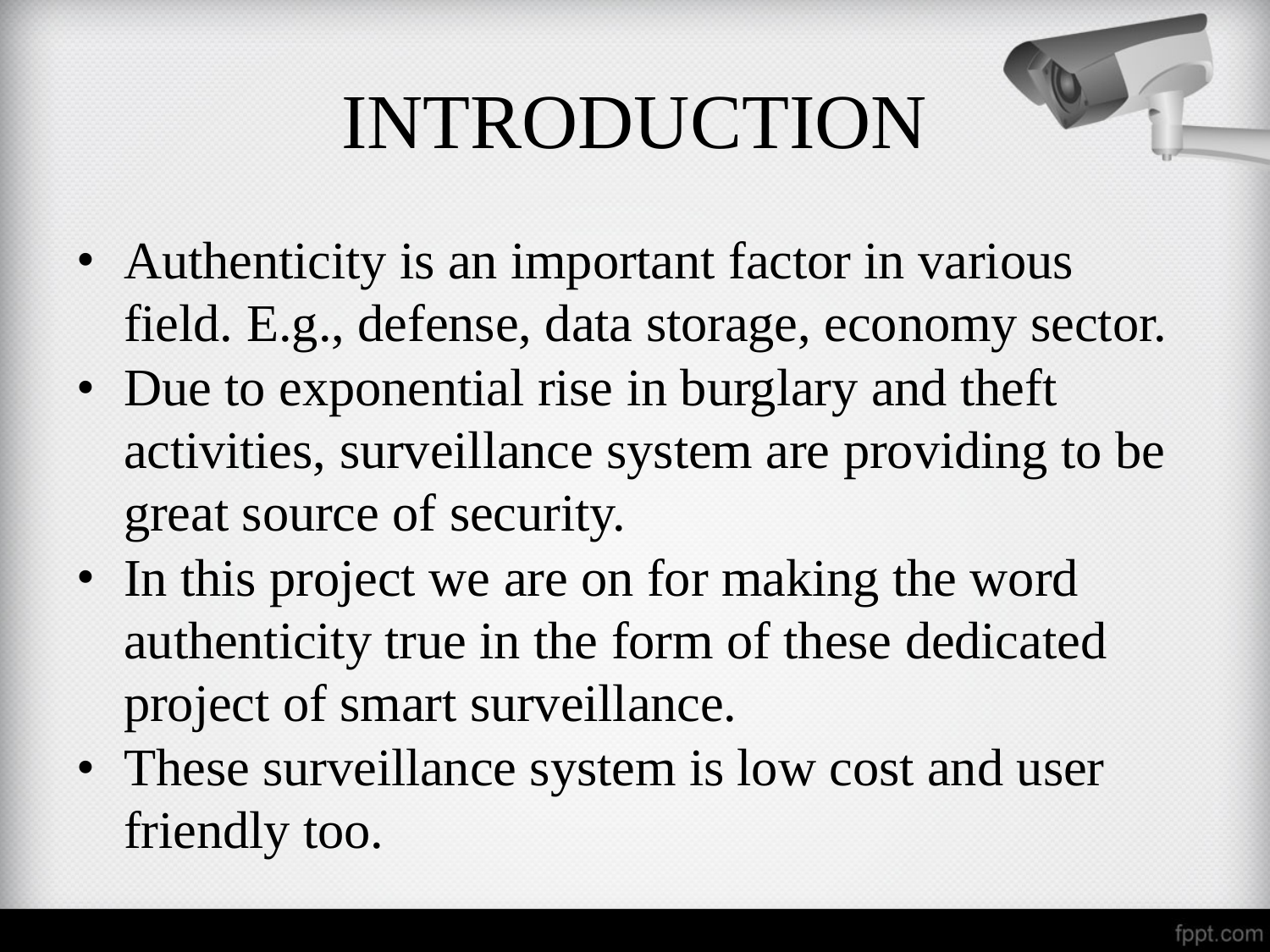

# INTRODUCTION
Authenticity is an important factor in various field. E.g., defense, data storage, economy sector.
Due to exponential rise in burglary and theft activities, surveillance system are providing to be great source of security.
In this project we are on for making the word authenticity true in the form of these dedicated project of smart surveillance.
These surveillance system is low cost and user friendly too.